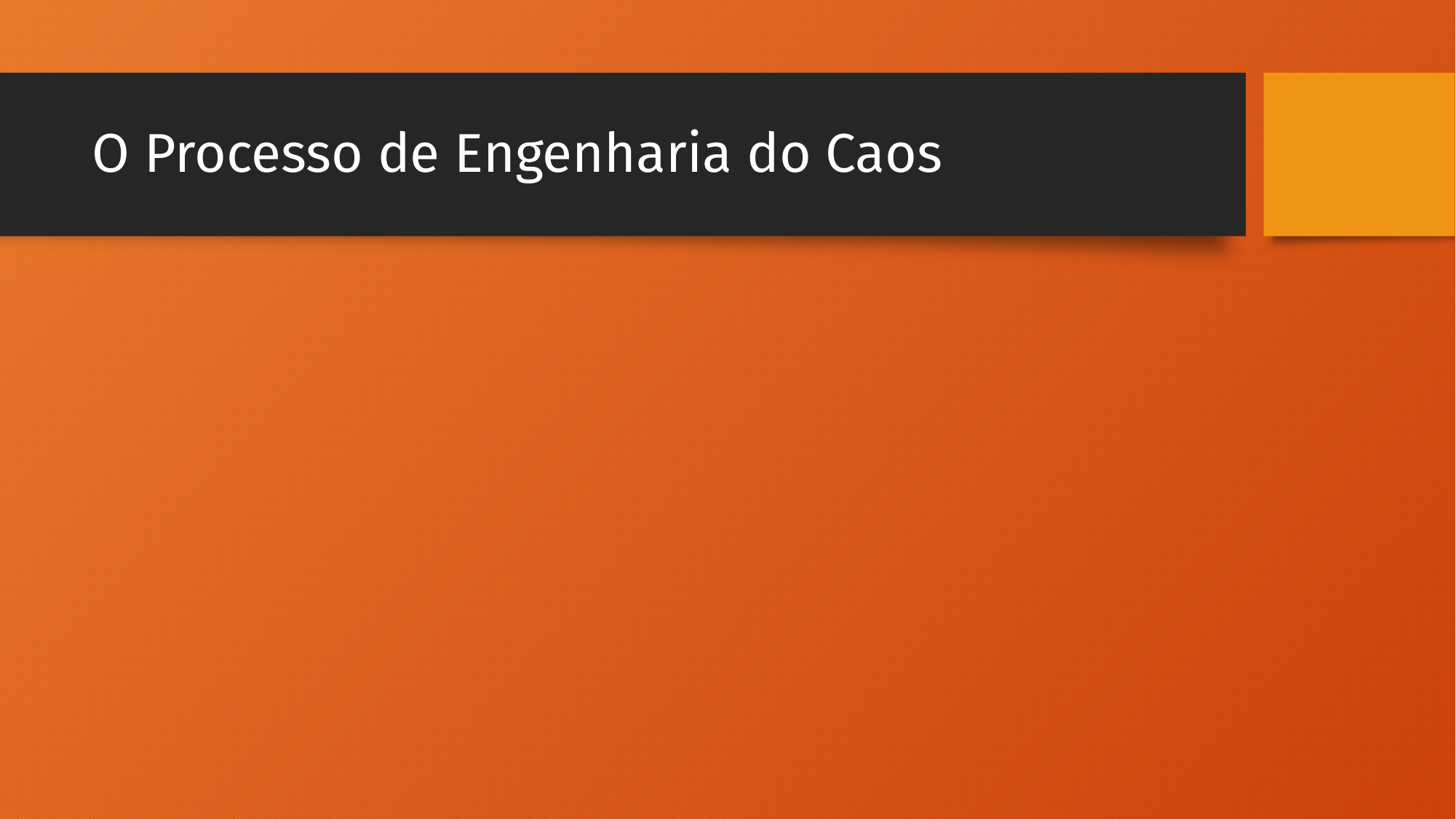

# O Processo de Engenharia do Caos